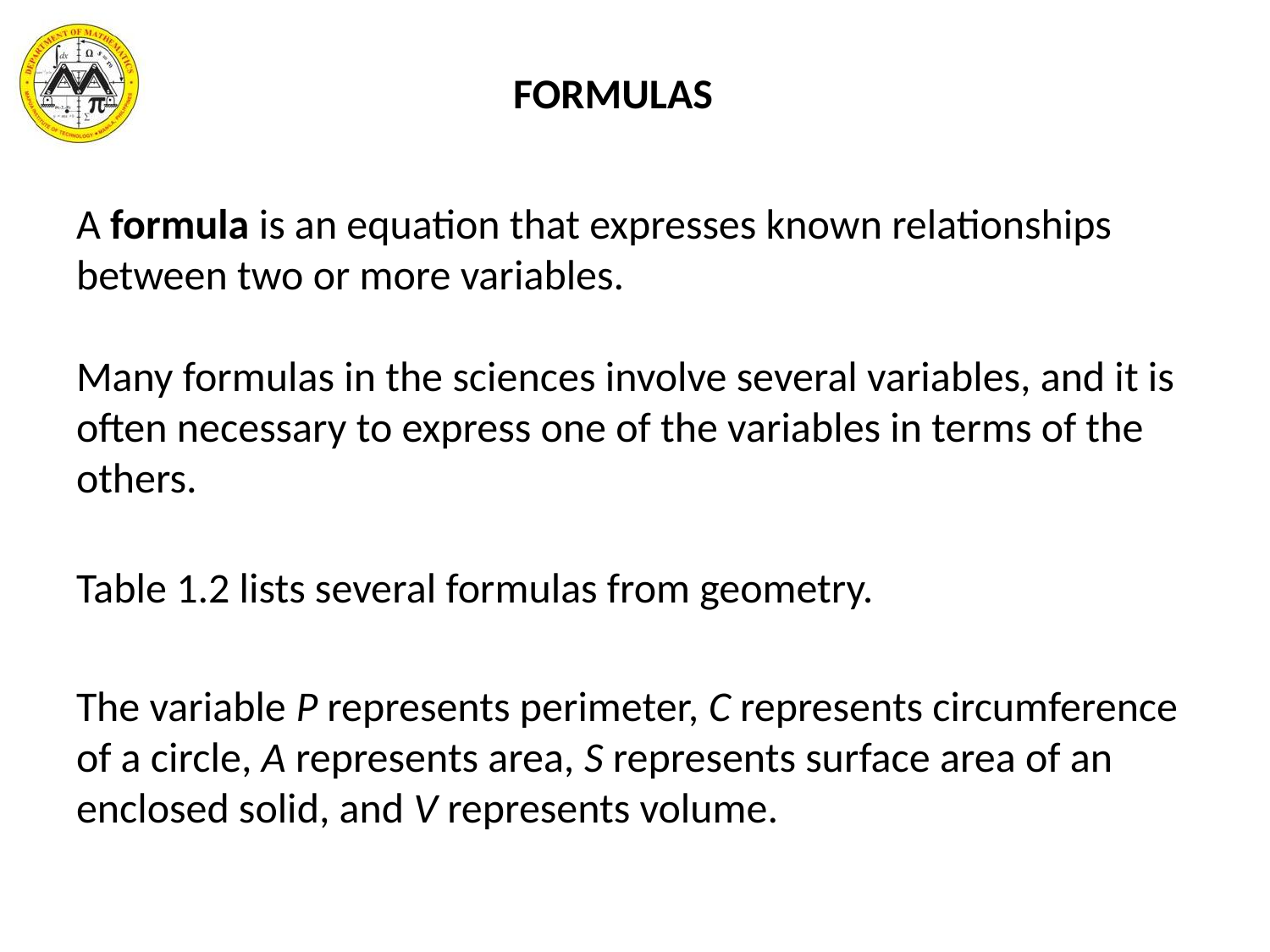

# FORMULAS
A formula is an equation that expresses known relationships between two or more variables.

Many formulas in the sciences involve several variables, and it is often necessary to express one of the variables in terms of the others.

Table 1.2 lists several formulas from geometry.

The variable P represents perimeter, C represents circumference of a circle, A represents area, S represents surface area of an enclosed solid, and V represents volume.